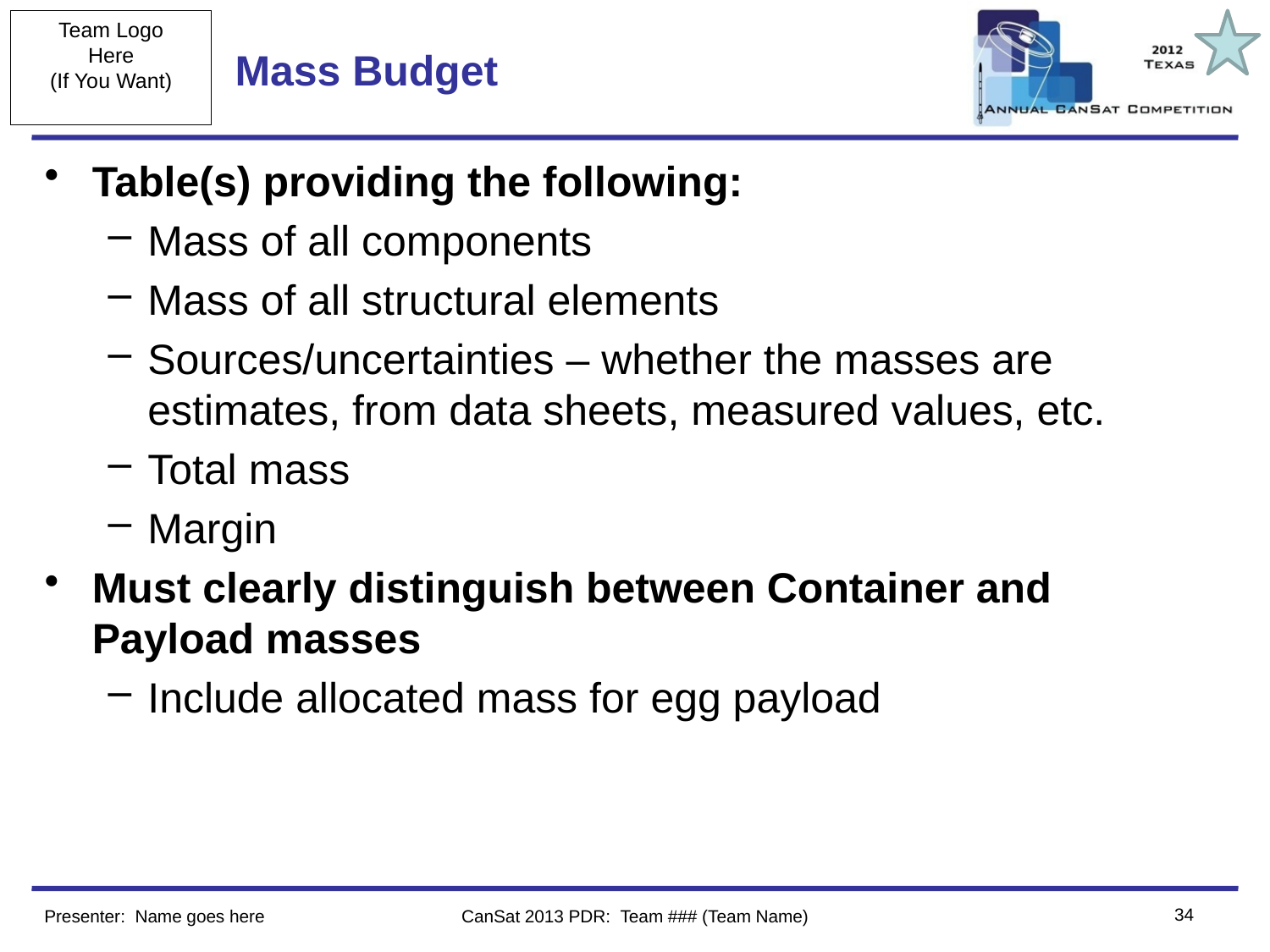

# Mass Budget

Table(s) providing the following:
Mass of all components
Mass of all structural elements
Sources/uncertainties – whether the masses are estimates, from data sheets, measured values, etc.
Total mass
Margin
Must clearly distinguish between Container and Payload masses
Include allocated mass for egg payload
34
Presenter:  Name goes here
CanSat 2013 PDR:  Team ### (Team Name)